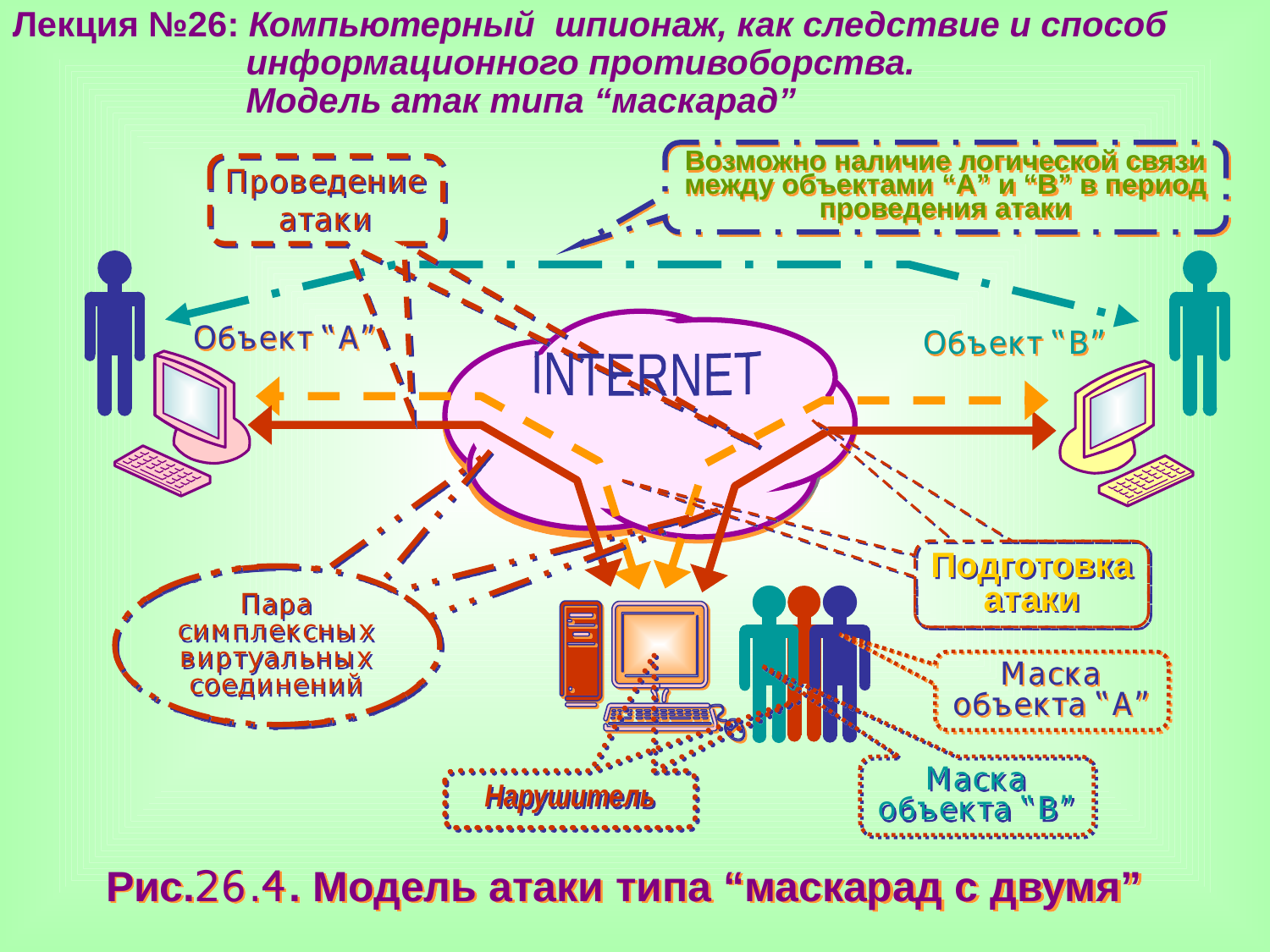

Лекция №26: Компьютерный  шпионаж, как следствие и способ
                        информационного противоборства.
                        Модель атак типа “маскарад”
Возможно наличие логической связи между объектами “А” и “В” в период проведения атаки

Проведение атаки

Объект “А”
Объект “В”

 INTERNET

Подготовка атаки

Пара симплексных виртуальных соединений

Маска объекта “А”
Маска объекта “В”
Нарушитель

Рис.26.4. Модель атаки типа “маскарад с двумя”